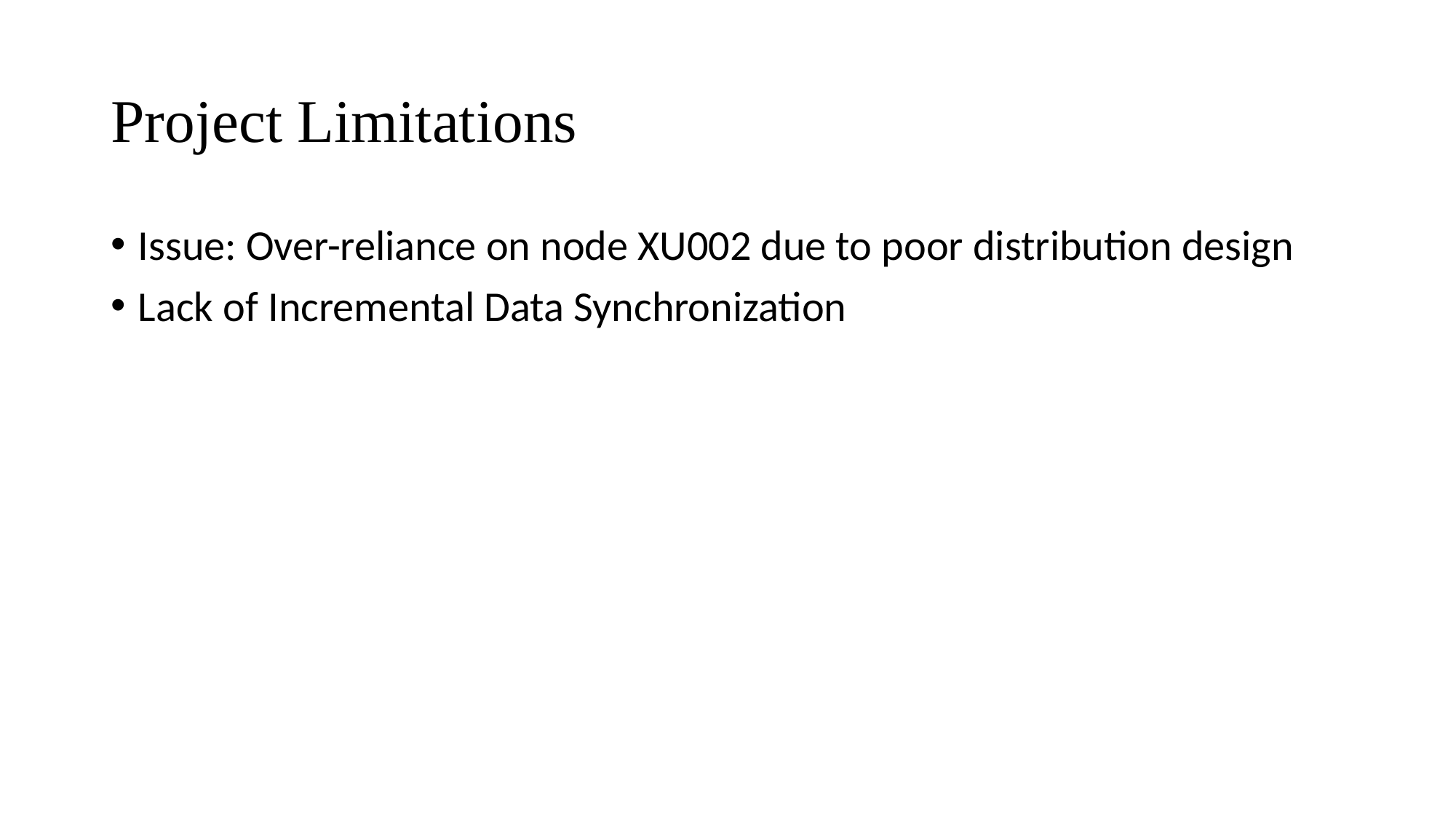

# Project Limitations
Issue: Over-reliance on node XU002 due to poor distribution design
Lack of Incremental Data Synchronization